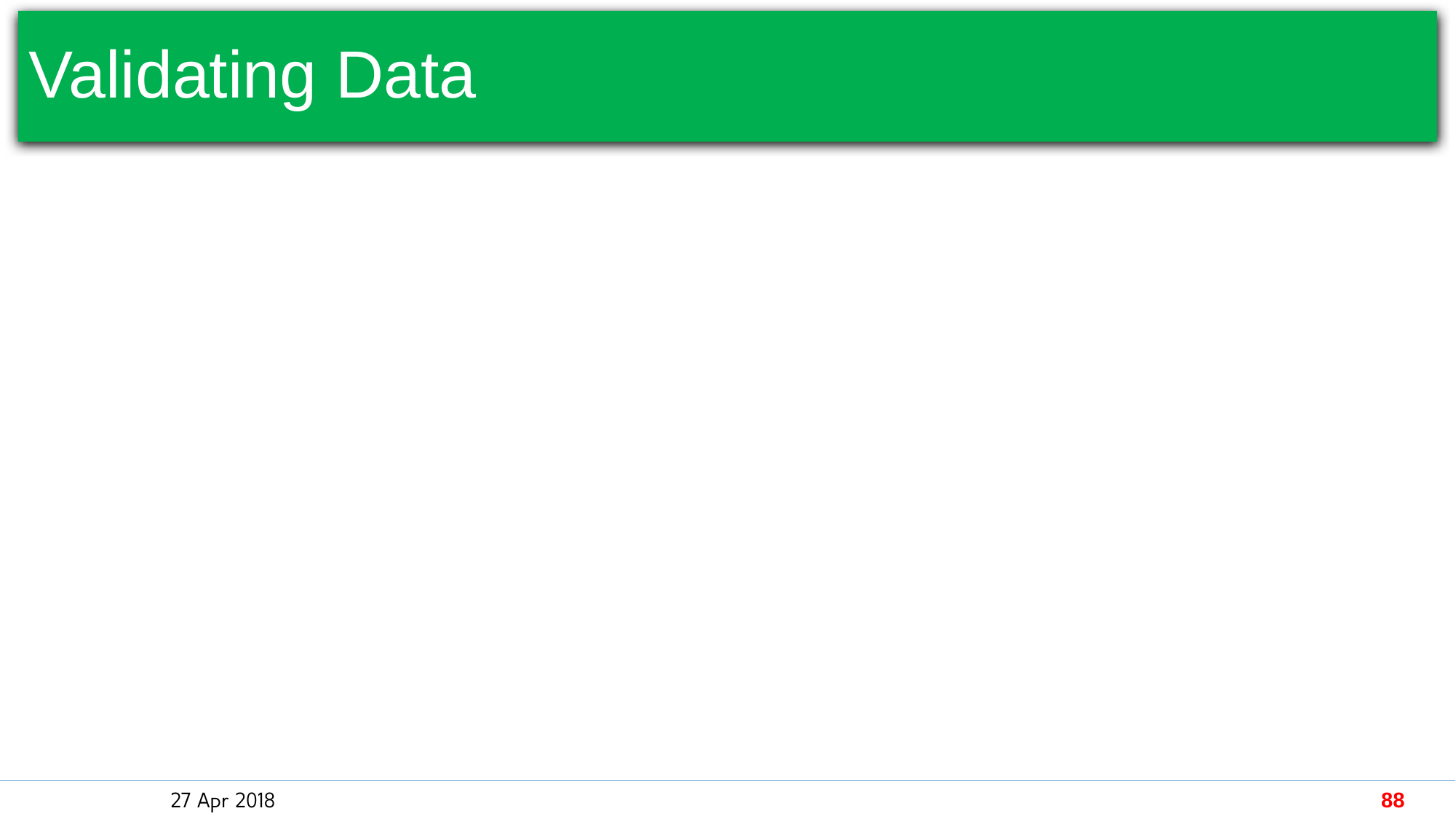

# Validating Data

27 Apr 2018
88